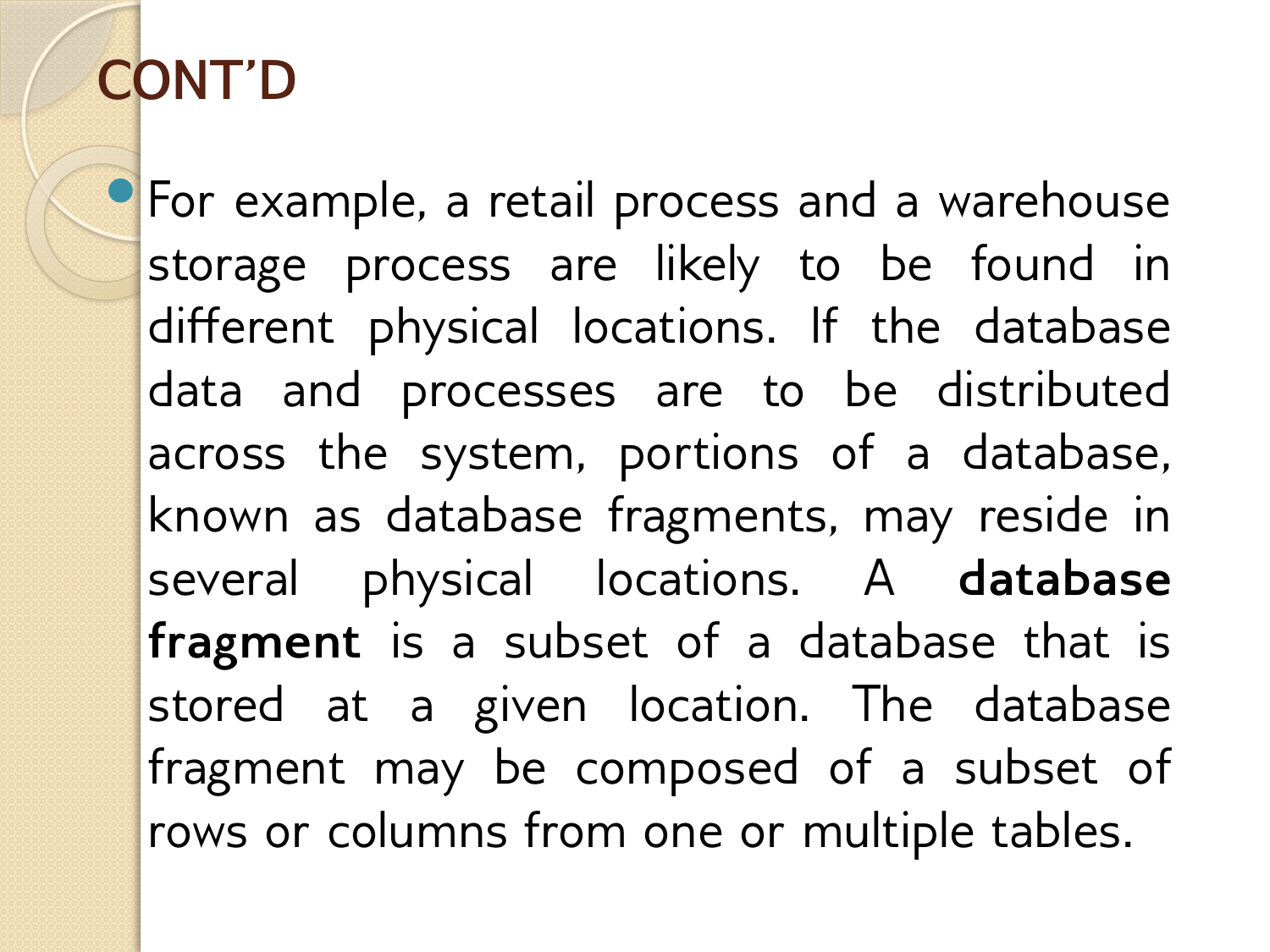

# CONT’D
For example, a retail process and a warehouse storage process are likely to be found in different physical locations. If the database data and processes are to be distributed across the system, portions of a database, known as database fragments, may reside in several physical locations. A database fragment is a subset of a database that is stored at a given location. The database fragment may be composed of a subset of rows or columns from one or multiple tables.